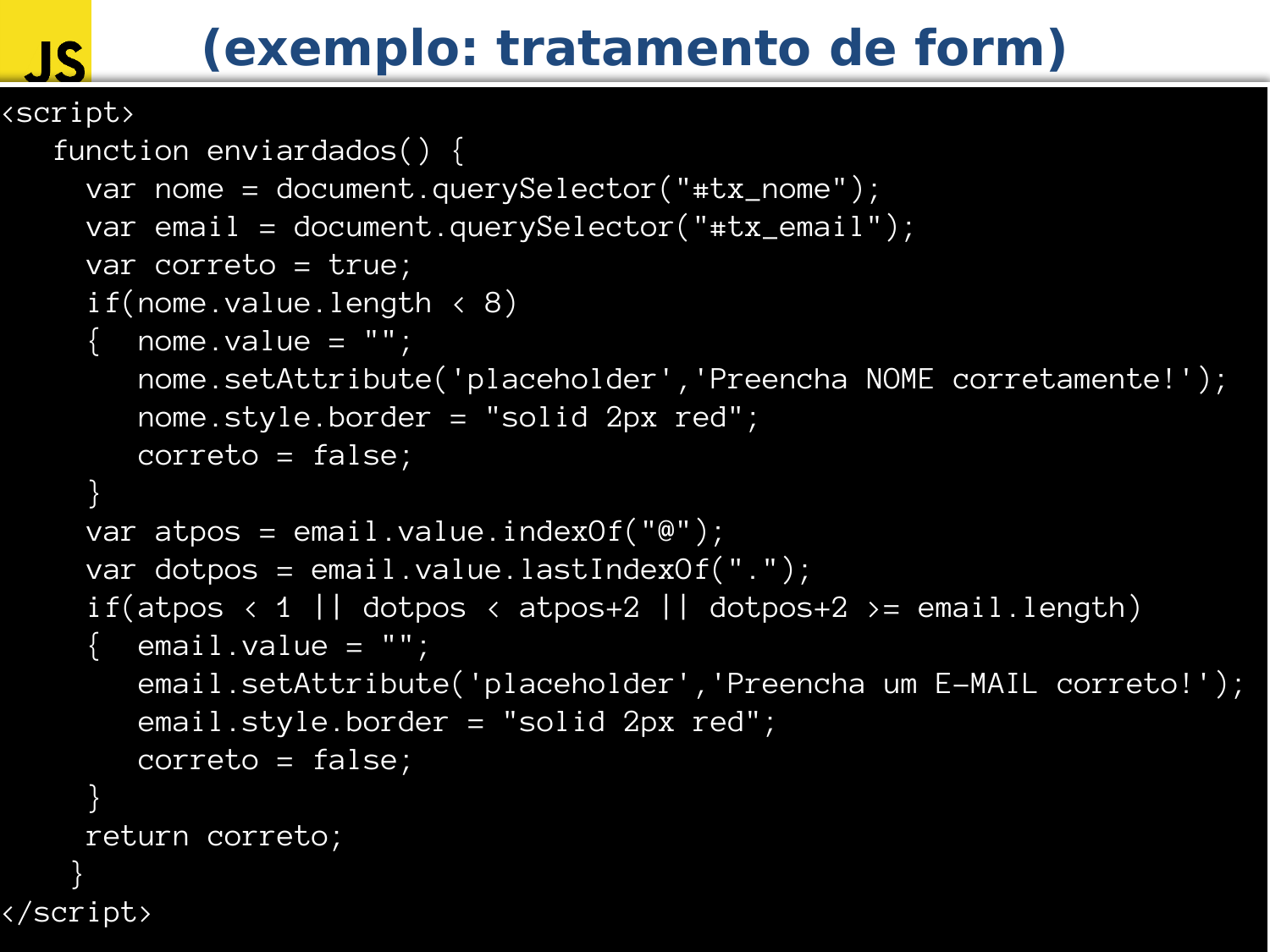

(exemplo: tratamento de form)
<script>
   function enviardados() {
     var nome = document.querySelector("#tx_nome");
     var email = document.querySelector("#tx_email");
     var correto = true;
     if(nome.value.length < 8)
     {  nome.value = "";
        nome.setAttribute('placeholder','Preencha NOME corretamente!');
        nome.style.border = "solid 2px red";
        correto = false;
     }
     var atpos = email.value.indexOf("@");
     var dotpos = email.value.lastIndexOf(".");
     if(atpos < 1 || dotpos < atpos+2 || dotpos+2 >= email.length)
     {  email.value = "";
        email.setAttribute('placeholder','Preencha um E-MAIL correto!');
        email.style.border = "solid 2px red";
        correto = false;
     }
     return correto;
    }
</script>